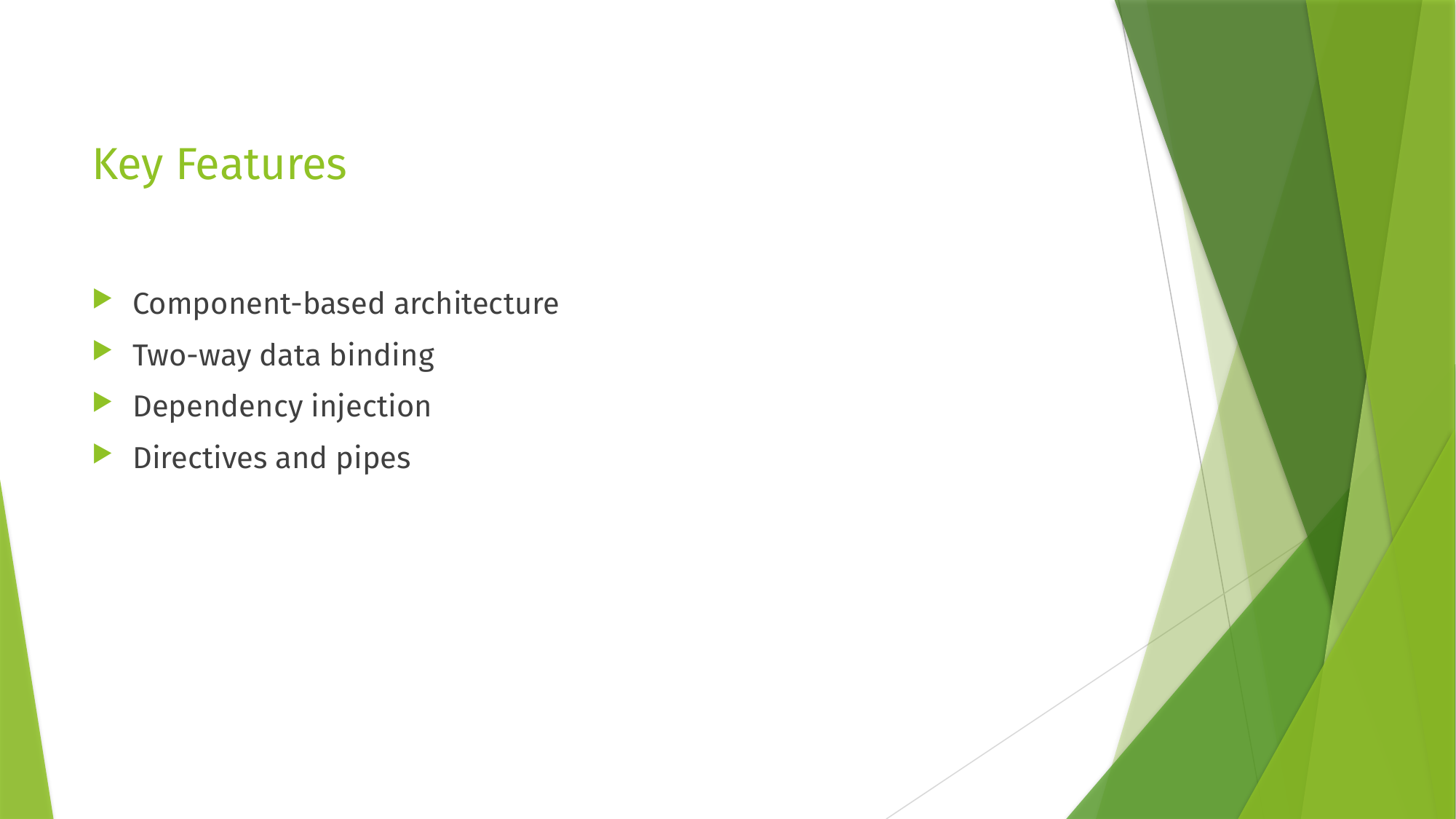

# Key Features
Component-based architecture
Two-way data binding
Dependency injection
Directives and pipes